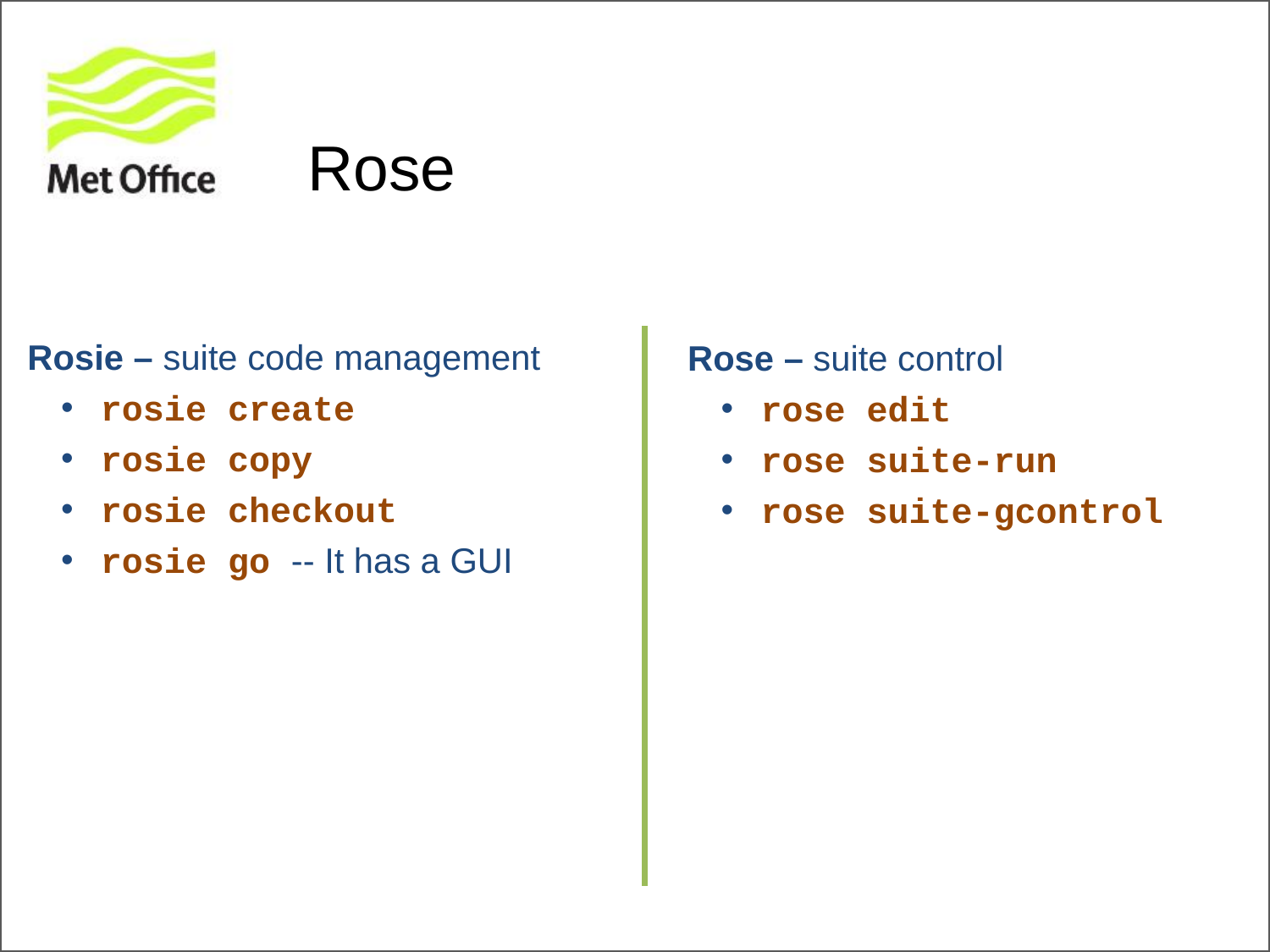

# Rose
Rosie – suite code management
 rosie create
 rosie copy
 rosie checkout
 rosie go -- It has a GUI

Rose – suite control
 rose edit
 rose suite-run
 rose suite-gcontrol